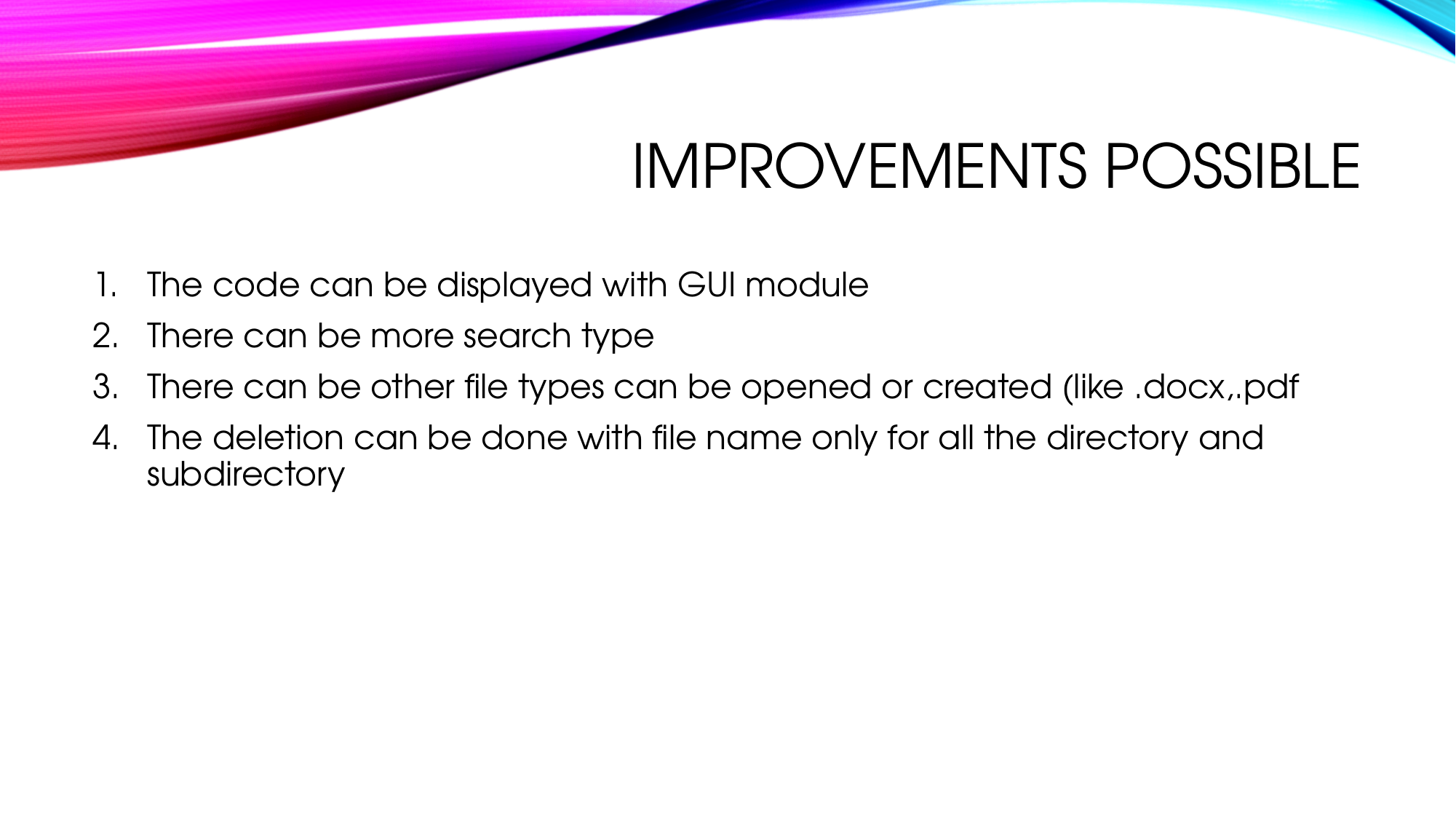

# Improvements possible
The code can be displayed with GUI module
There can be more search type
There can be other file types can be opened or created (like .docx,.pdf
The deletion can be done with file name only for all the directory and subdirectory